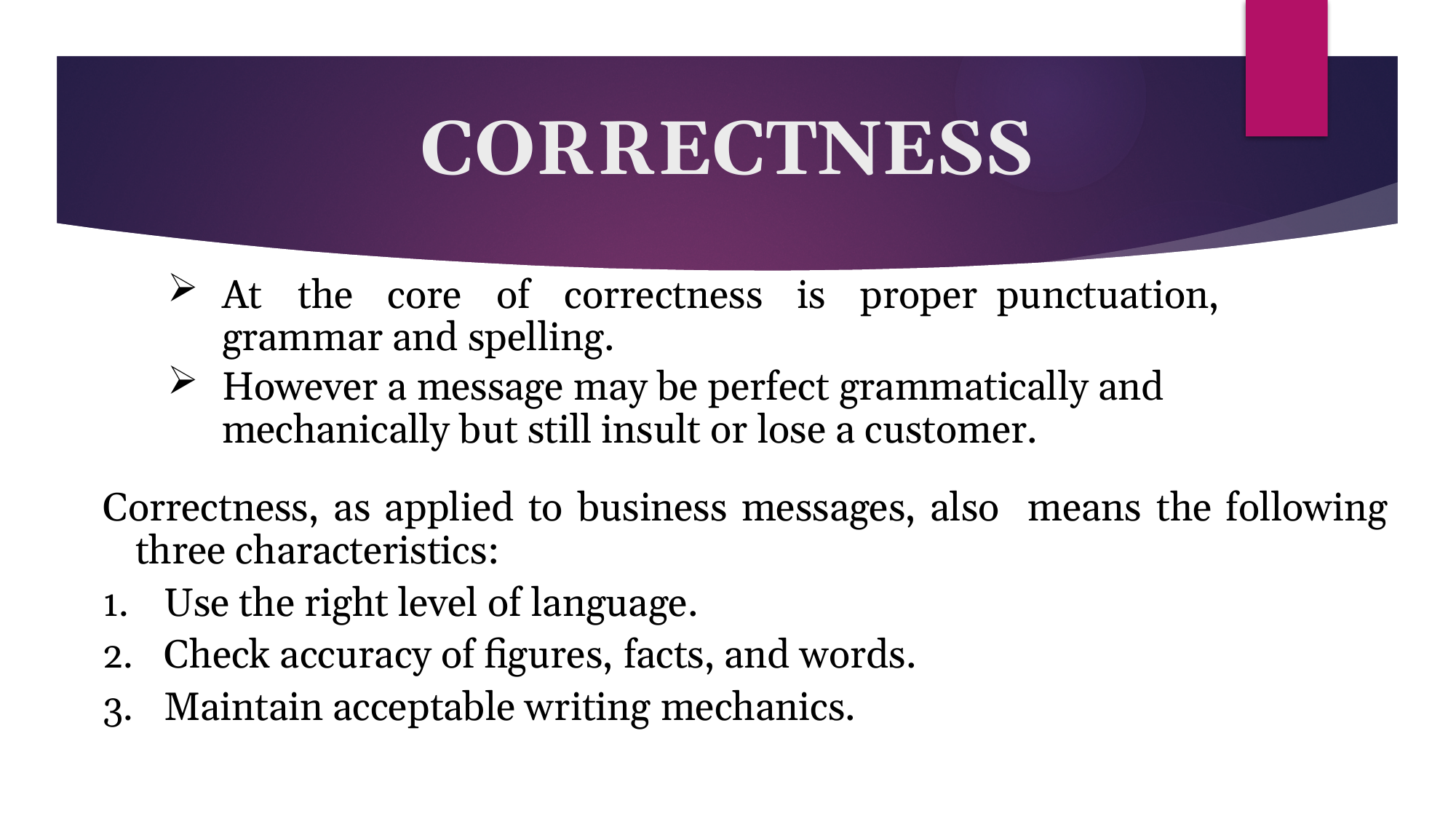

# CORRECTNESS
At	the	core	of	correctness	is	proper  punctuation, grammar and spelling.
However a message may be perfect grammatically and  mechanically but still insult or lose a customer.
Correctness, as applied to business messages, also  means the following three characteristics:
Use the right level of language.
Check accuracy of figures, facts, and words.
Maintain acceptable writing mechanics.